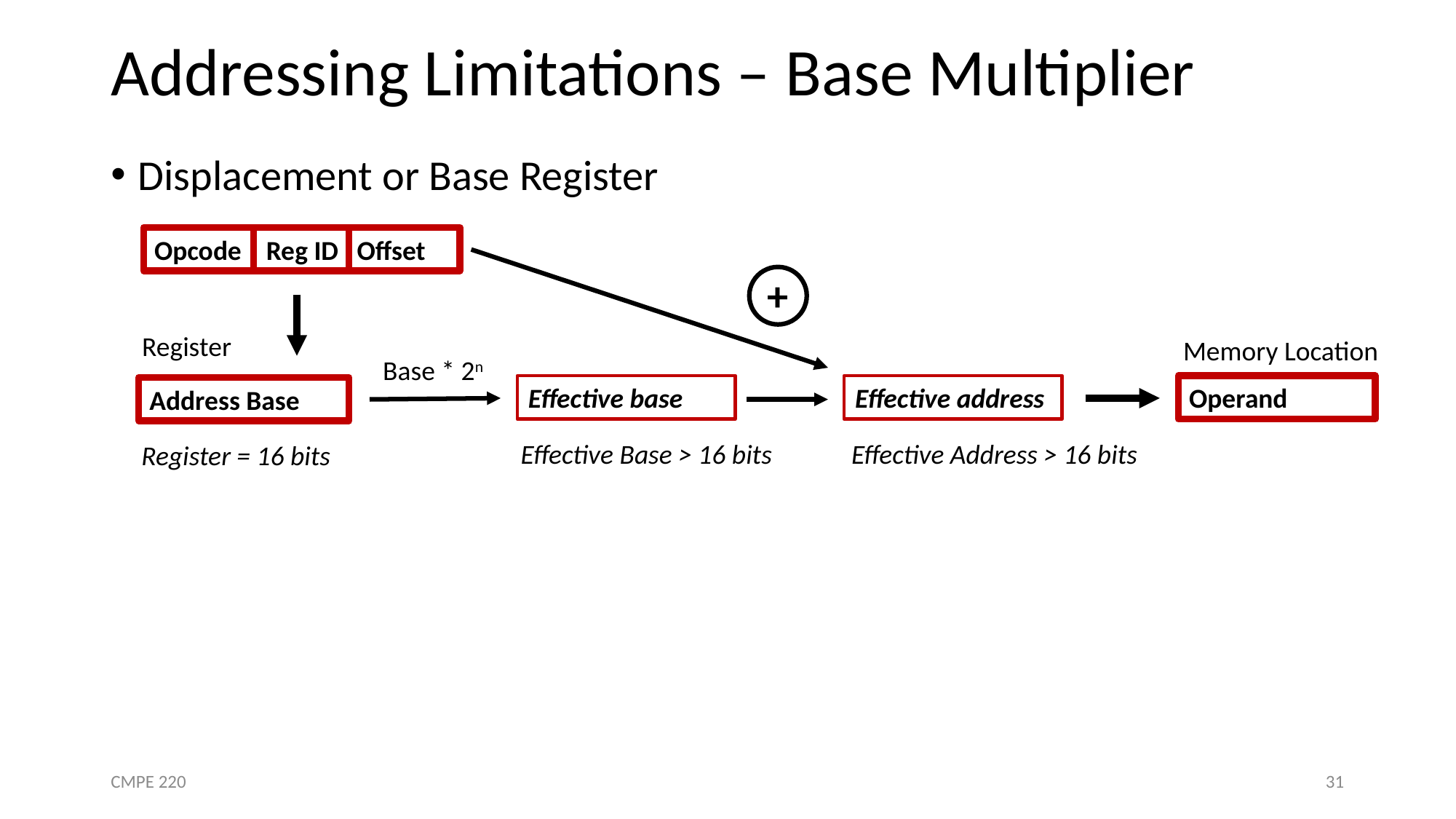

# Addressing Limitations – Base Multiplier
Displacement or Base Register

Opcode    Reg ID   Offset
+

Register
Memory Location

Base * 2n
Effective base
Effective address
Operand
Address Base
Effective Base > 16 bits
Effective Address > 16 bits
Register = 16 bits
CMPE 220
31